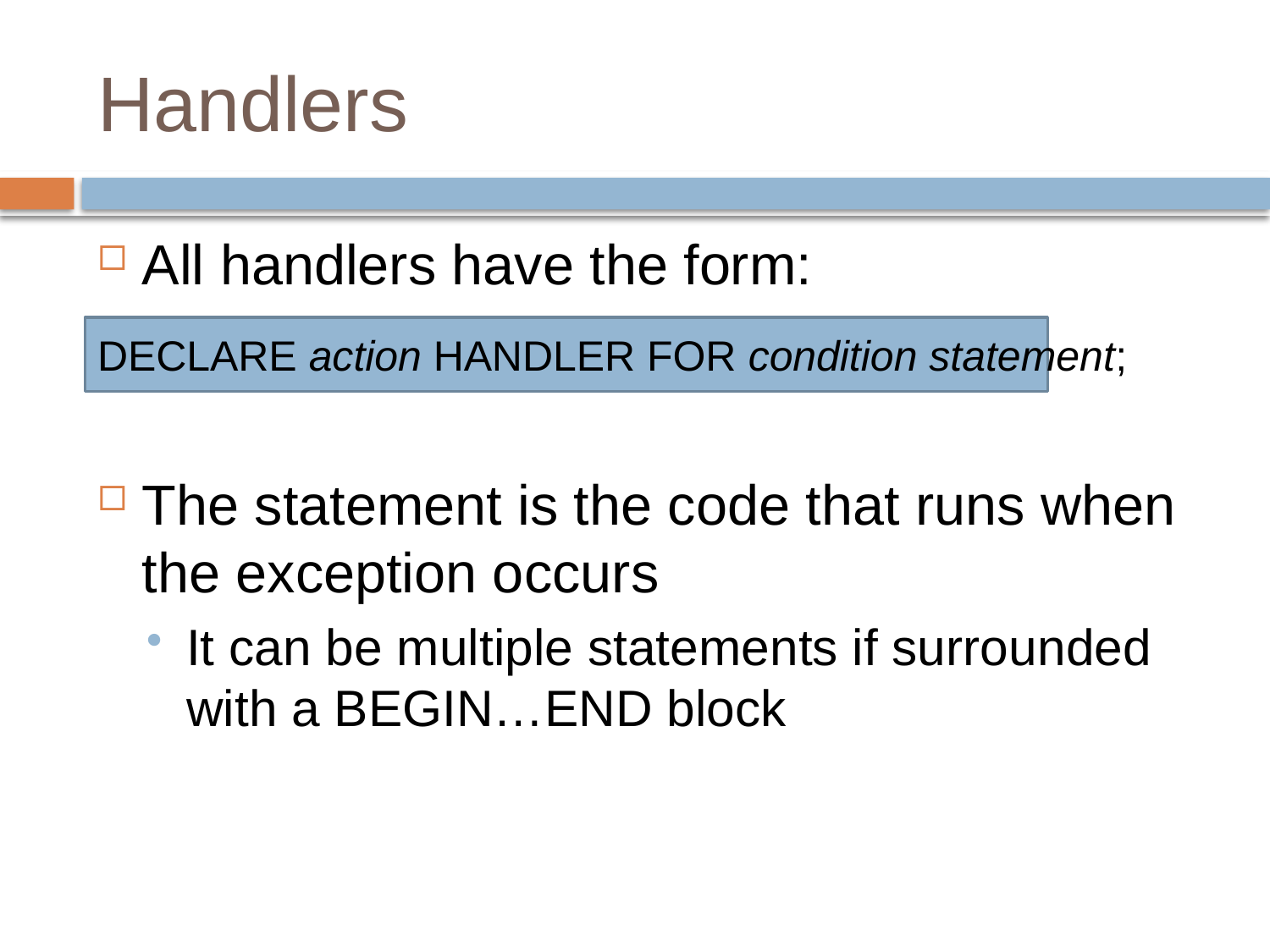

# Handlers
All handlers have the form:

The statement is the code that runs when the exception occurs
It can be multiple statements if surrounded with a BEGIN…END block

DECLARE action HANDLER FOR condition statement;